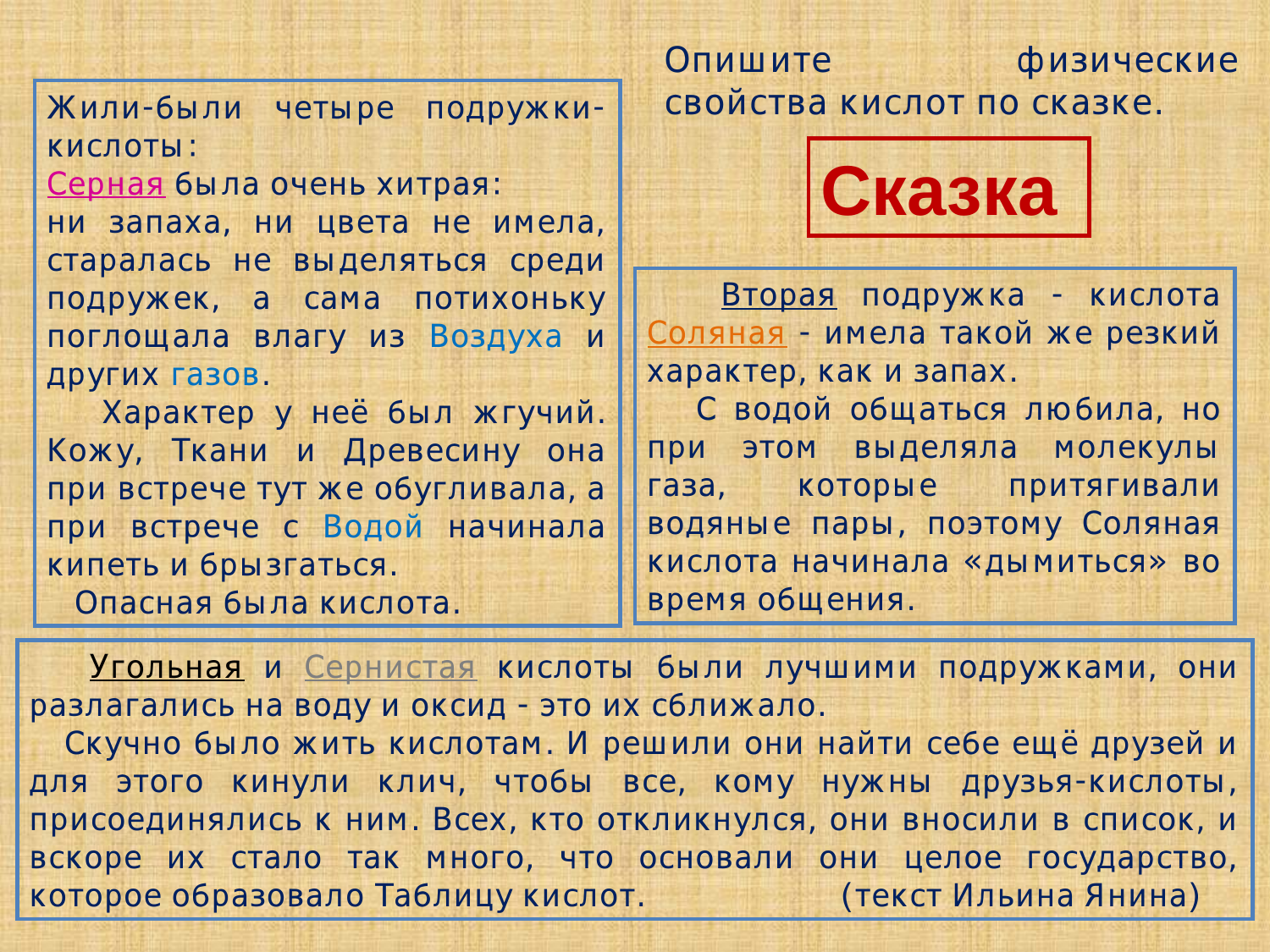

Опишите физические свойства кислот по сказке.
Жили-были четыре подружки-кислоты:
Серная была очень хитрая:
ни запаха, ни цвета не имела, старалась не выделяться среди подружек, а сама потихоньку поглощала влагу из Воздуха и других газов.
   Характер у неё был жгучий. Кожу, Ткани и Древесину она при встрече тут же обугливала, а при встрече с Водой начинала кипеть и брызгаться.
   Опасная была кислота.
Сказка
   Вторая подружка - кислота Соляная - имела такой же резкий характер, как и запах.
   С водой общаться любила, но при этом выделяла молекулы газа, которые притягивали водяные пары, поэтому Соляная кислота начинала «дымиться» во время общения.
   Угольная и Сернистая кислоты были лучшими подружками, они разлагались на воду и оксид - это их сближало.
   Скучно было жить кислотам. И решили они найти себе ещё друзей и для этого кинули клич, чтобы все, кому нужны друзья-кислоты, присоединялись к ним. Всех, кто откликнулся, они вносили в список, и вскоре их стало так много, что основали они целое государство, которое образовало Таблицу кислот.                     (текст Ильина Янина)